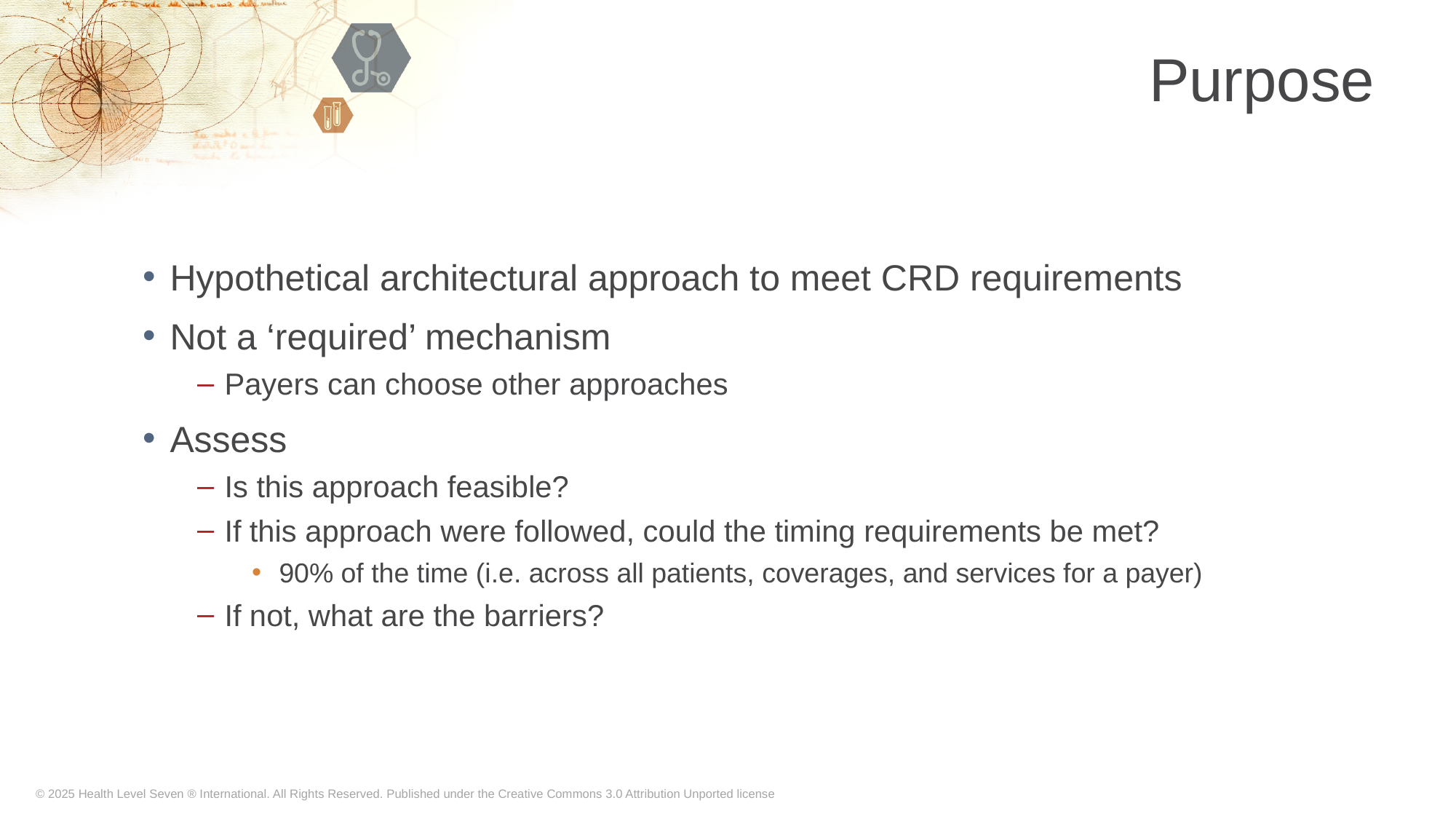

# Purpose
Hypothetical architectural approach to meet CRD requirements
Not a ‘required’ mechanism
Payers can choose other approaches
Assess
Is this approach feasible?
If this approach were followed, could the timing requirements be met?
90% of the time (i.e. across all patients, coverages, and services for a payer)
If not, what are the barriers?